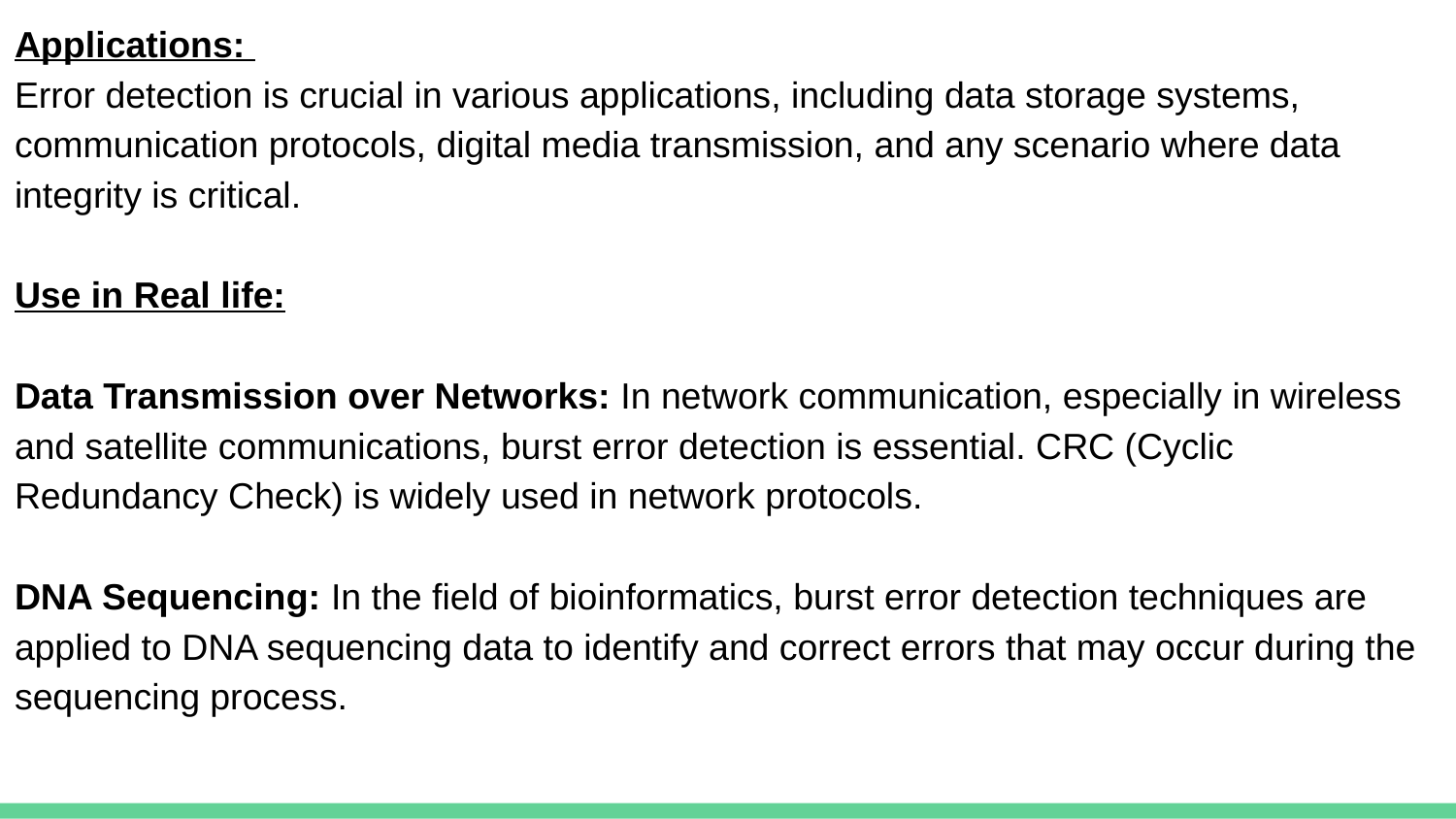

Applications:
Error detection is crucial in various applications, including data storage systems, communication protocols, digital media transmission, and any scenario where data integrity is critical.

Use in Real life:

Data Transmission over Networks: In network communication, especially in wireless and satellite communications, burst error detection is essential. CRC (Cyclic Redundancy Check) is widely used in network protocols.

DNA Sequencing: In the field of bioinformatics, burst error detection techniques are applied to DNA sequencing data to identify and correct errors that may occur during the sequencing process.